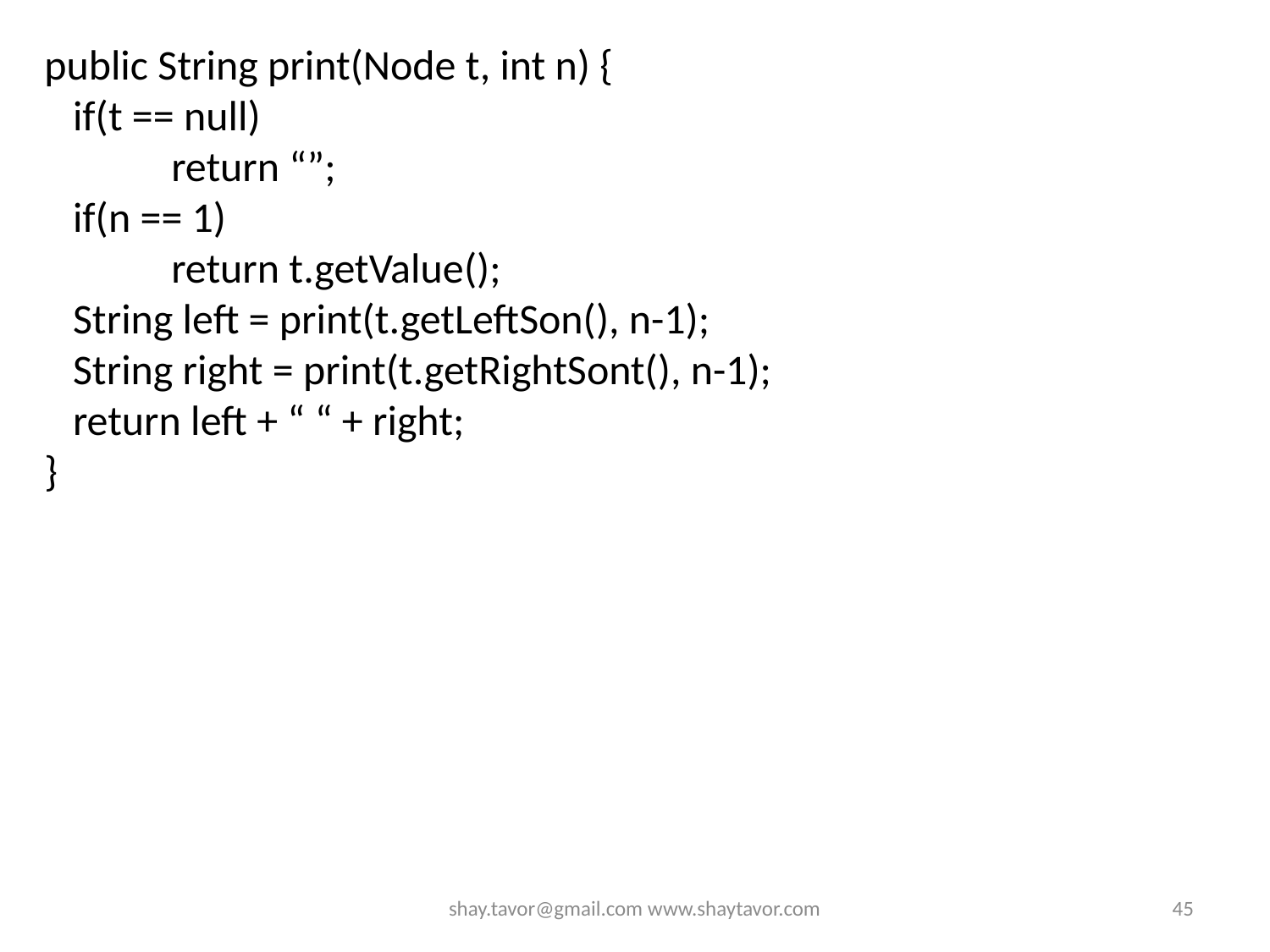

public String print(Node t, int n) {
   if(t == null)
	return “”;
   if(n == 1)
	return t.getValue();
   String left = print(t.getLeftSon(), n-1);
   String right = print(t.getRightSont(), n-1);
   return left + “ “ + right;
}
shay.tavor@gmail.com www.shaytavor.com
45